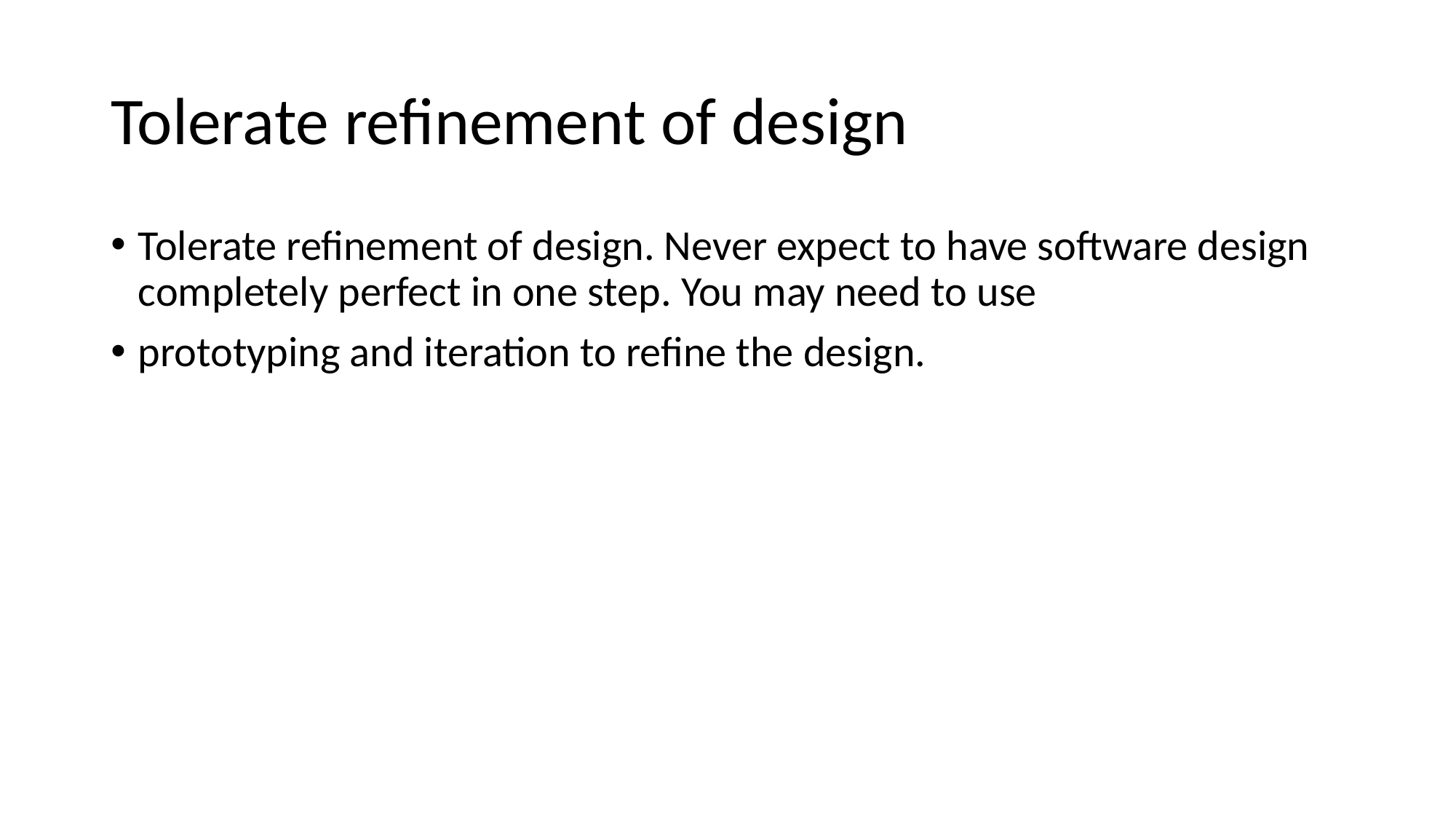

# Tolerate refinement of design
Tolerate refinement of design. Never expect to have software design completely perfect in one step. You may need to use
prototyping and iteration to refine the design.